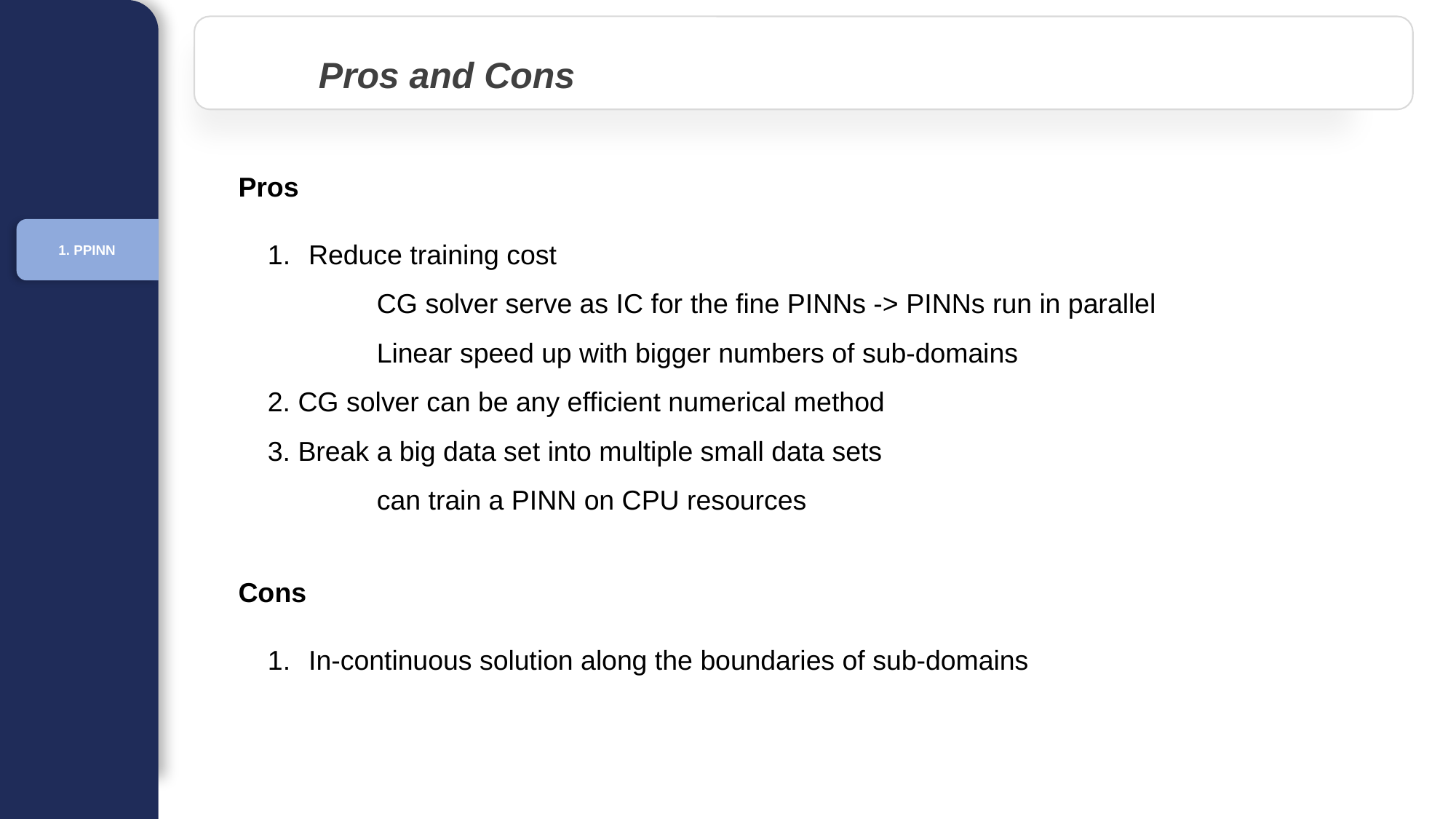

Pros and Cons
Pros
1. PPINN
|  |
| --- |
|  |
|  |
|  |
|  |
|  |
Reduce training cost
	CG solver serve as IC for the fine PINNs -> PINNs run in parallel
	Linear speed up with bigger numbers of sub-domains
2. CG solver can be any efficient numerical method
3. Break a big data set into multiple small data sets
	can train a PINN on CPU resources
Cons
In-continuous solution along the boundaries of sub-domains